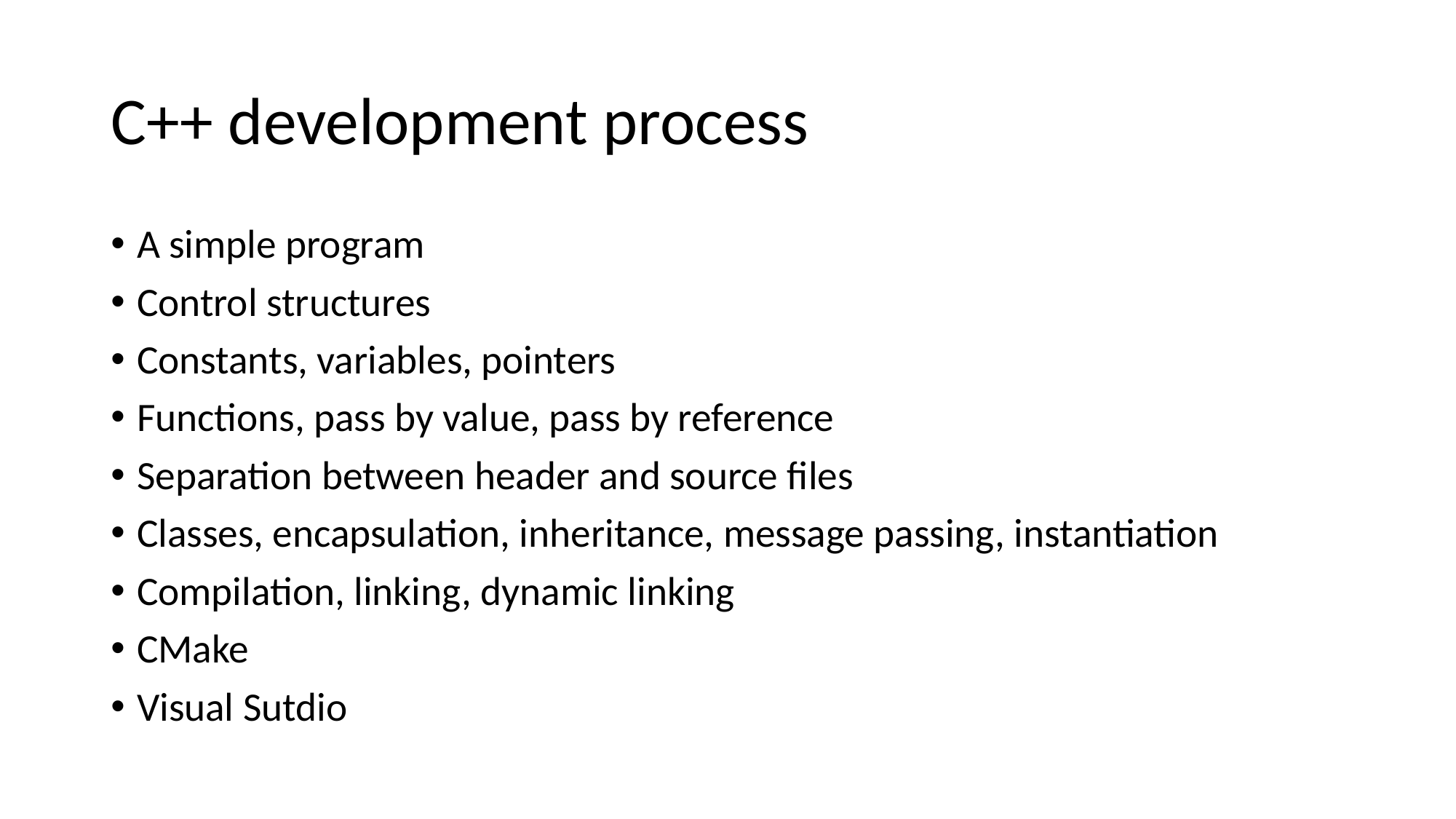

# C++ development process
A simple program
Control structures
Constants, variables, pointers
Functions, pass by value, pass by reference
Separation between header and source files
Classes, encapsulation, inheritance, message passing, instantiation
Compilation, linking, dynamic linking
CMake
Visual Sutdio